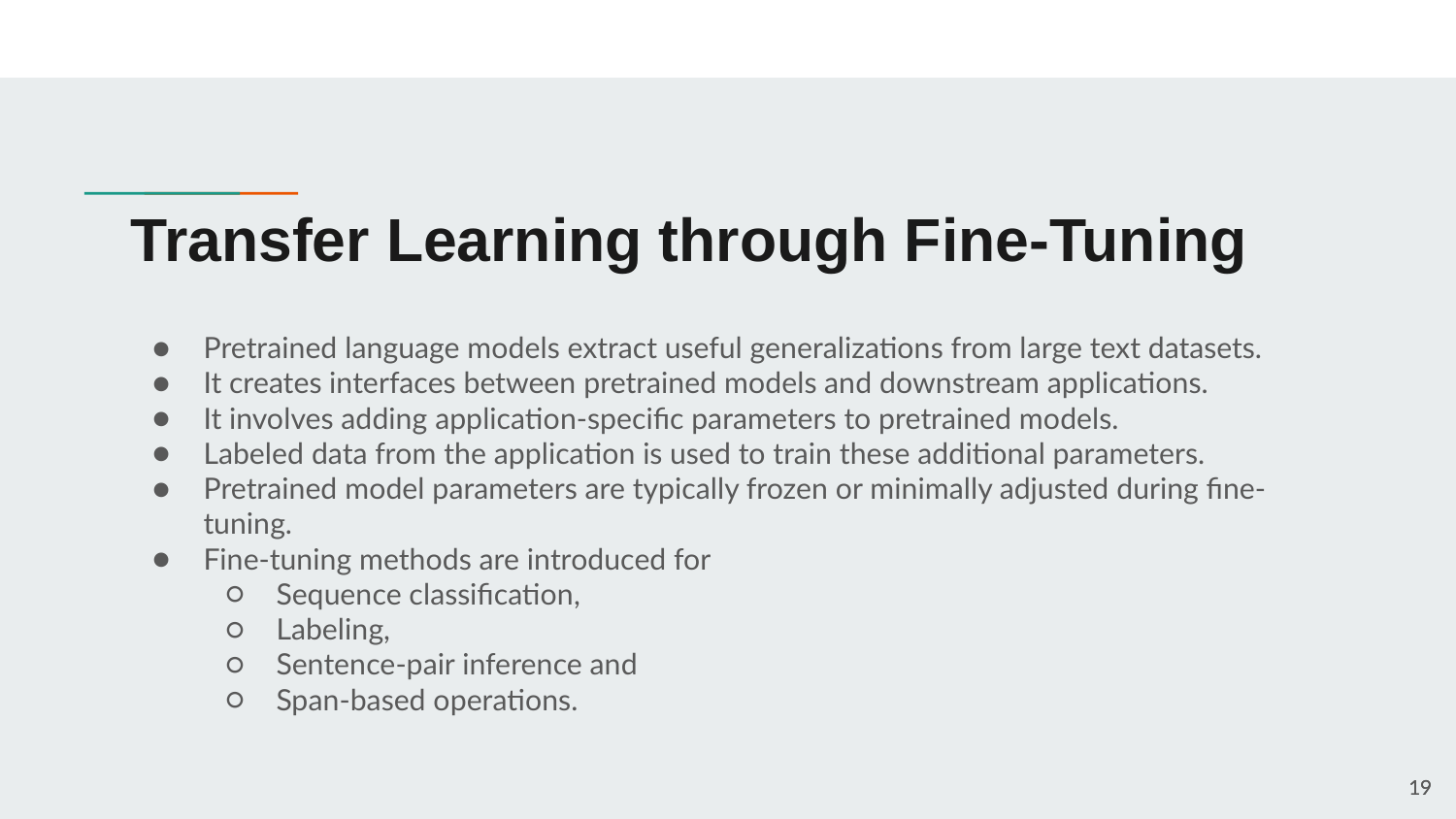

# Transfer Learning through Fine-Tuning
Pretrained language models extract useful generalizations from large text datasets.
It creates interfaces between pretrained models and downstream applications.
It involves adding application-specific parameters to pretrained models.
Labeled data from the application is used to train these additional parameters.
Pretrained model parameters are typically frozen or minimally adjusted during fine-tuning.
Fine-tuning methods are introduced for
Sequence classification,
Labeling,
Sentence-pair inference and
Span-based operations.
19
19